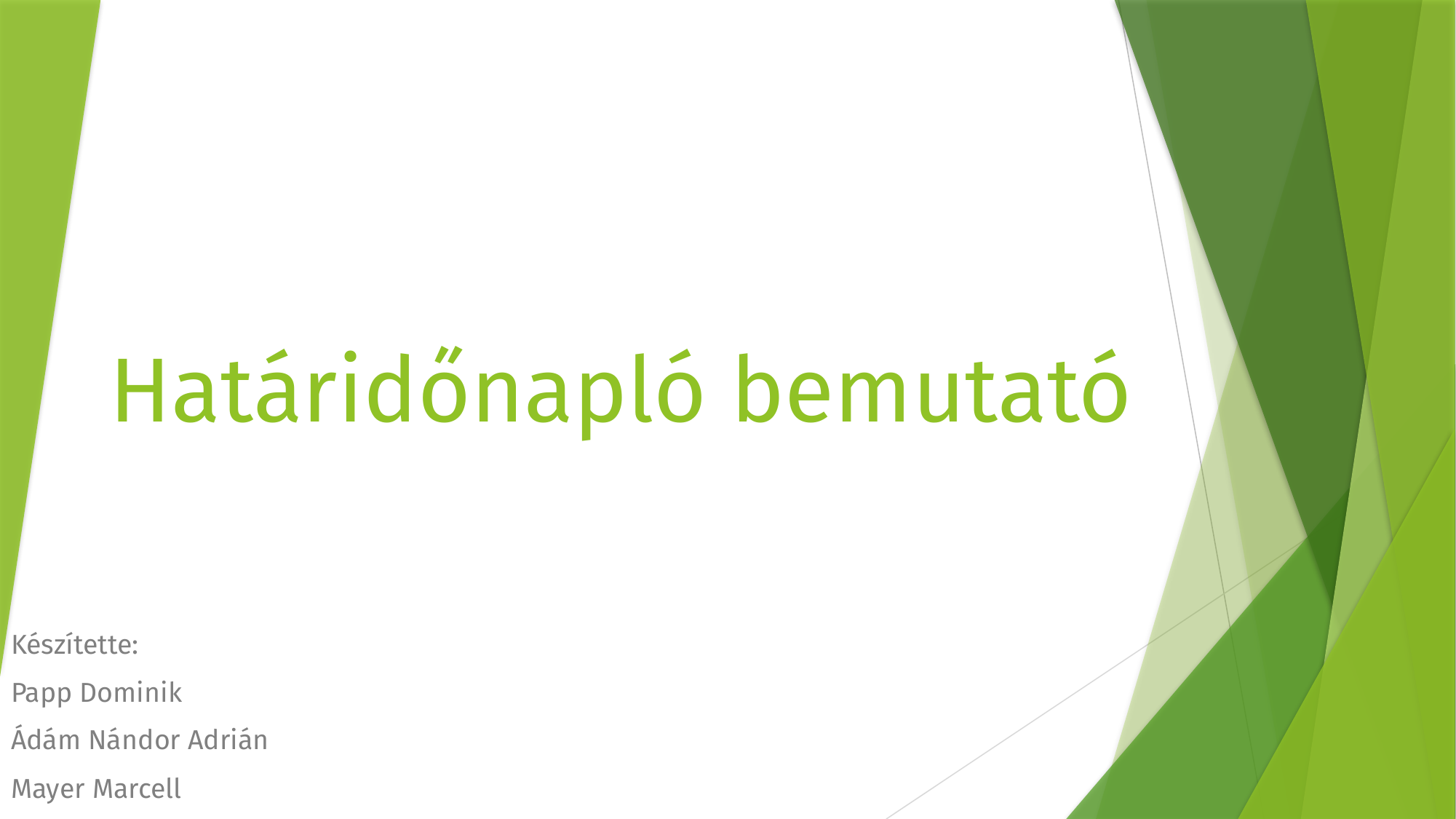

# Határidőnapló bemutató
Készítette:
Papp Dominik
Ádám Nándor Adrián
Mayer Marcell